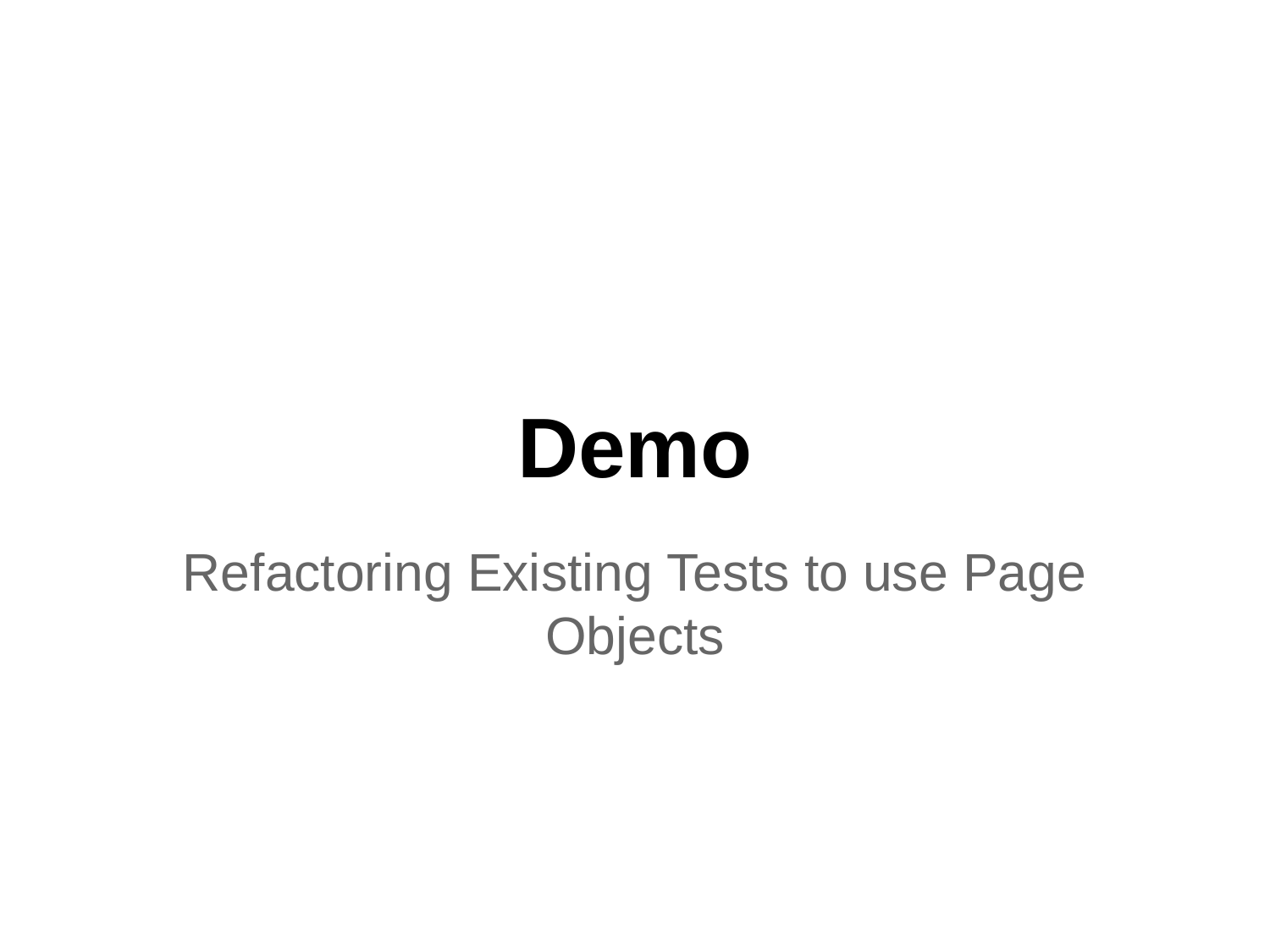

# Demo
Refactoring Existing Tests to use Page Objects